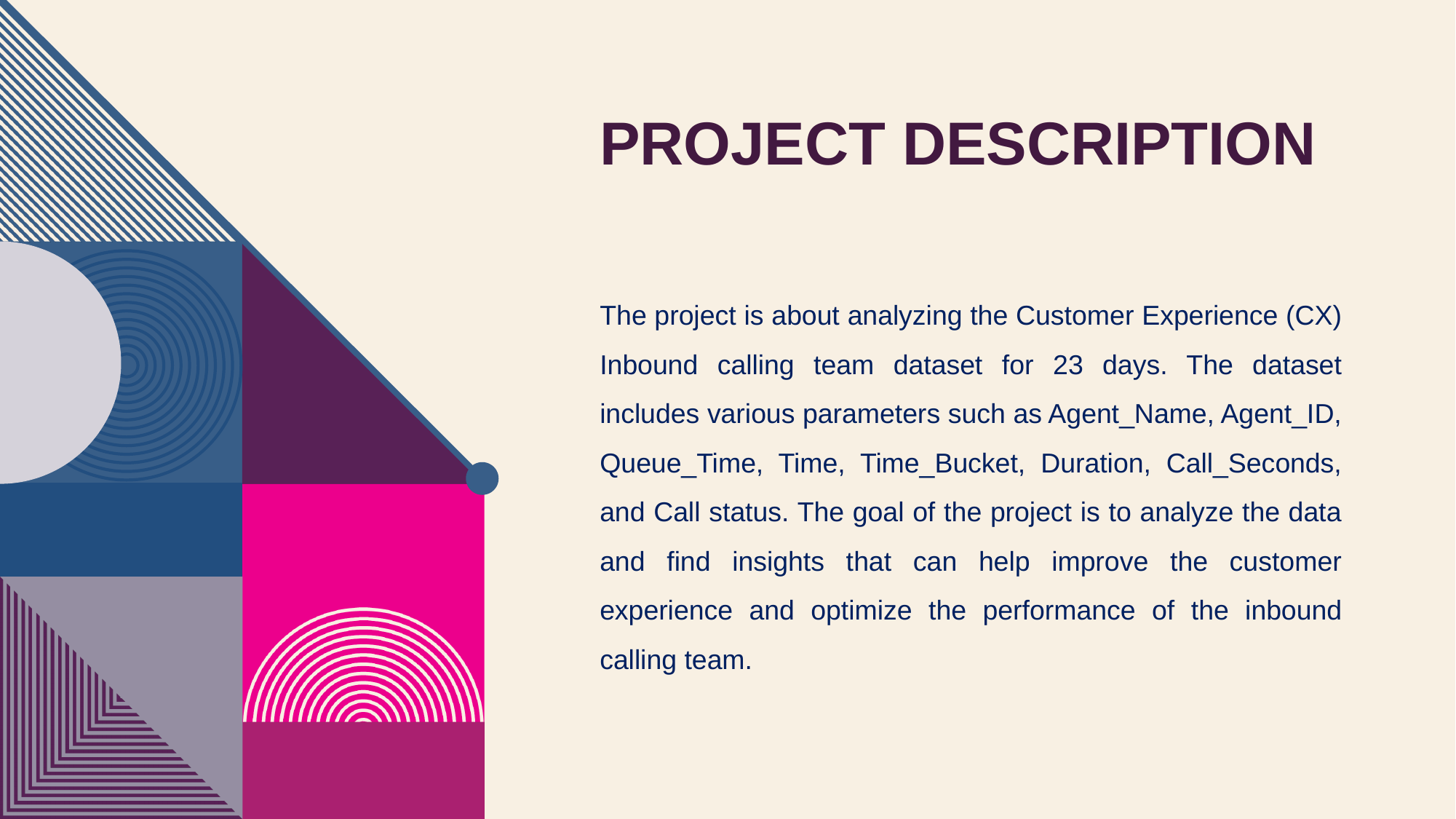

# Project Description
The project is about analyzing the Customer Experience (CX) Inbound calling team dataset for 23 days. The dataset includes various parameters such as Agent_Name, Agent_ID, Queue_Time, Time, Time_Bucket, Duration, Call_Seconds, and Call status. The goal of the project is to analyze the data and find insights that can help improve the customer experience and optimize the performance of the inbound calling team.